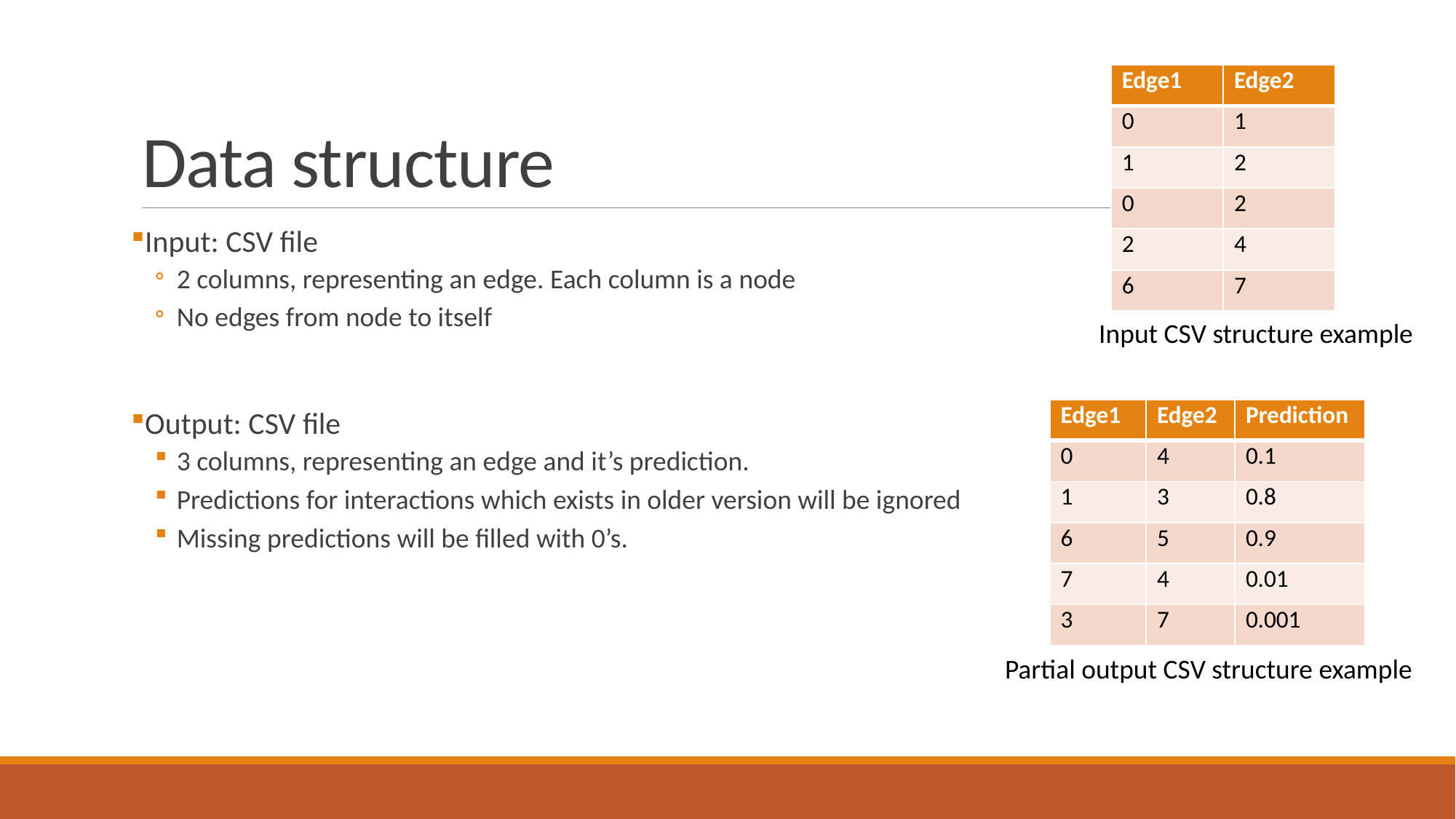

# Data structure
| Edge1 | Edge2 |
| --- | --- |
| 0 | 1 |
| 1 | 2 |
| 0 | 2 |
| 2 | 4 |
| 6 | 7 |
Input: CSV file
2 columns, representing an edge. Each column is a node
No edges from node to itself

Output: CSV file
3 columns, representing an edge and it’s prediction.
Predictions for interactions which exists in older version will be ignored
Missing predictions will be filled with 0’s.
Input CSV structure example
| Edge1 | Edge2 | Prediction |
| --- | --- | --- |
| 0 | 4 | 0.1 |
| 1 | 3 | 0.8 |
| 6 | 5 | 0.9 |
| 7 | 4 | 0.01 |
| 3 | 7 | 0.001 |
Partial output CSV structure example